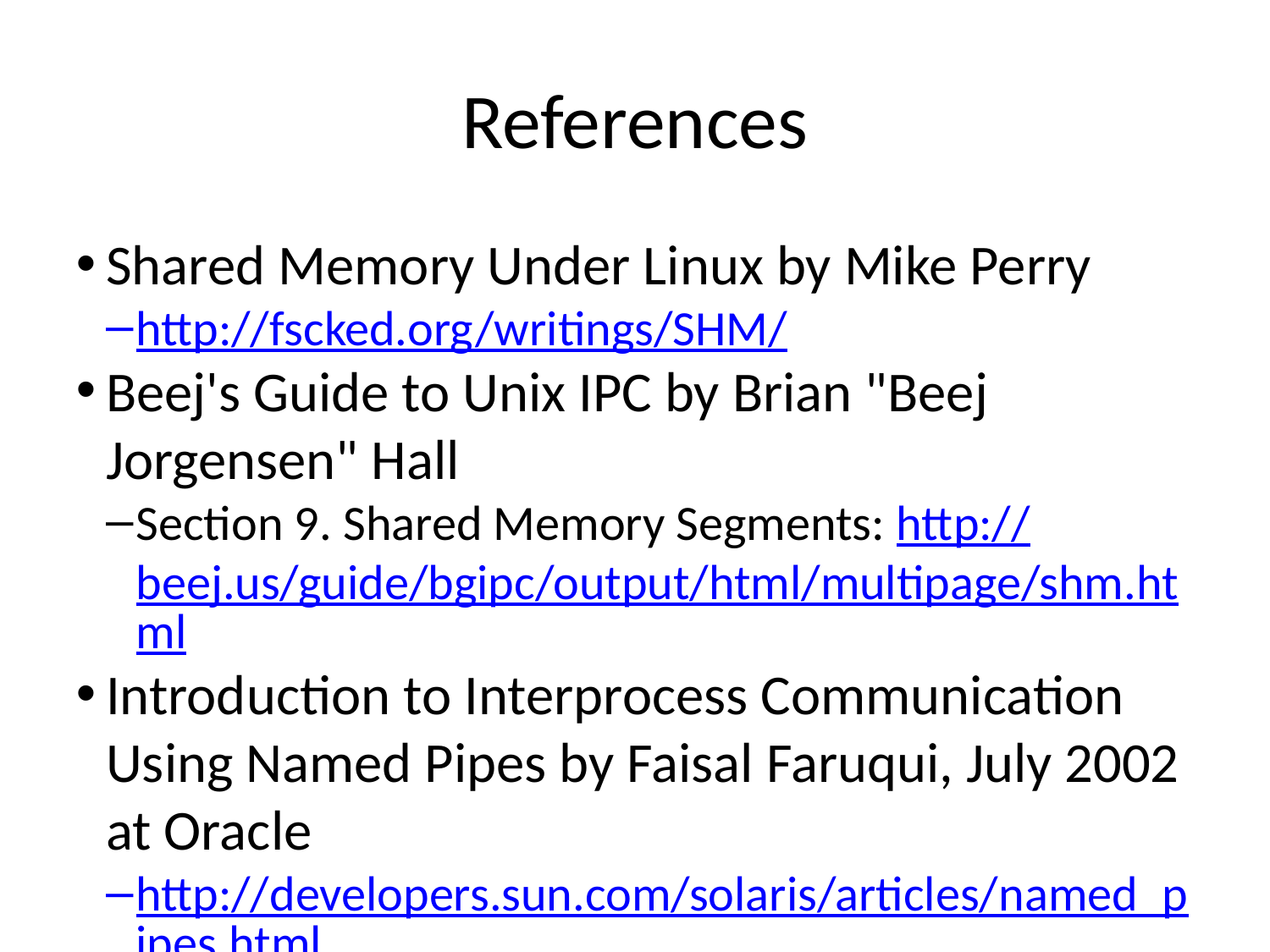

References
Shared Memory Under Linux by Mike Perry
http://fscked.org/writings/SHM/
Beej's Guide to Unix IPC by Brian "Beej Jorgensen" Hall
Section 9. Shared Memory Segments: http://beej.us/guide/bgipc/output/html/multipage/shm.html
Introduction to Interprocess Communication Using Named Pipes by Faisal Faruqui, July 2002 at Oracle
http://developers.sun.com/solaris/articles/named_pipes.html